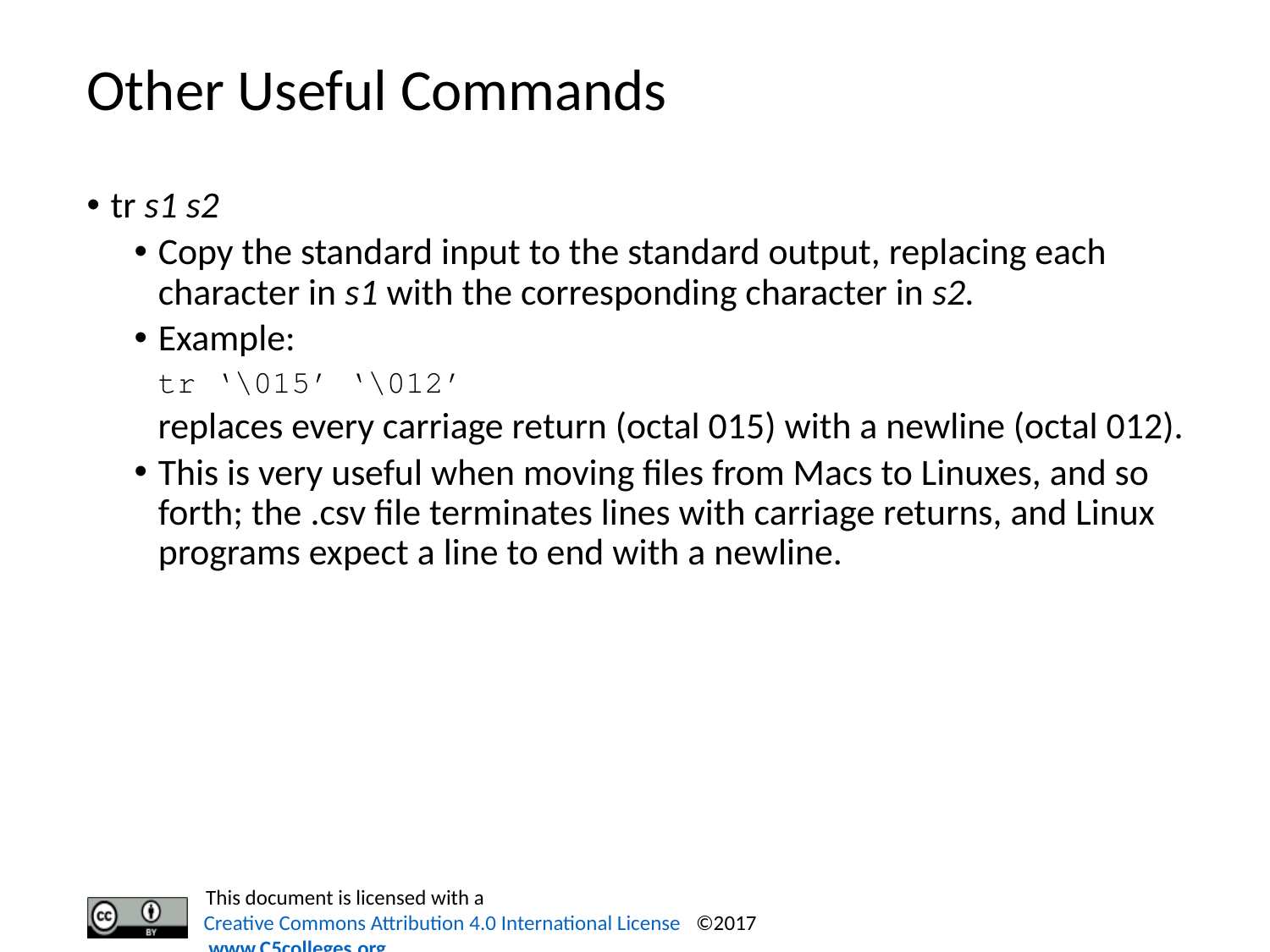

# Other Useful Commands
tr s1 s2
Copy the standard input to the standard output, replacing each character in s1 with the corresponding character in s2.
Example:
tr ‘\015’ ‘\012’
replaces every carriage return (octal 015) with a newline (octal 012).
This is very useful when moving files from Macs to Linuxes, and so forth; the .csv file terminates lines with carriage returns, and Linux programs expect a line to end with a newline.